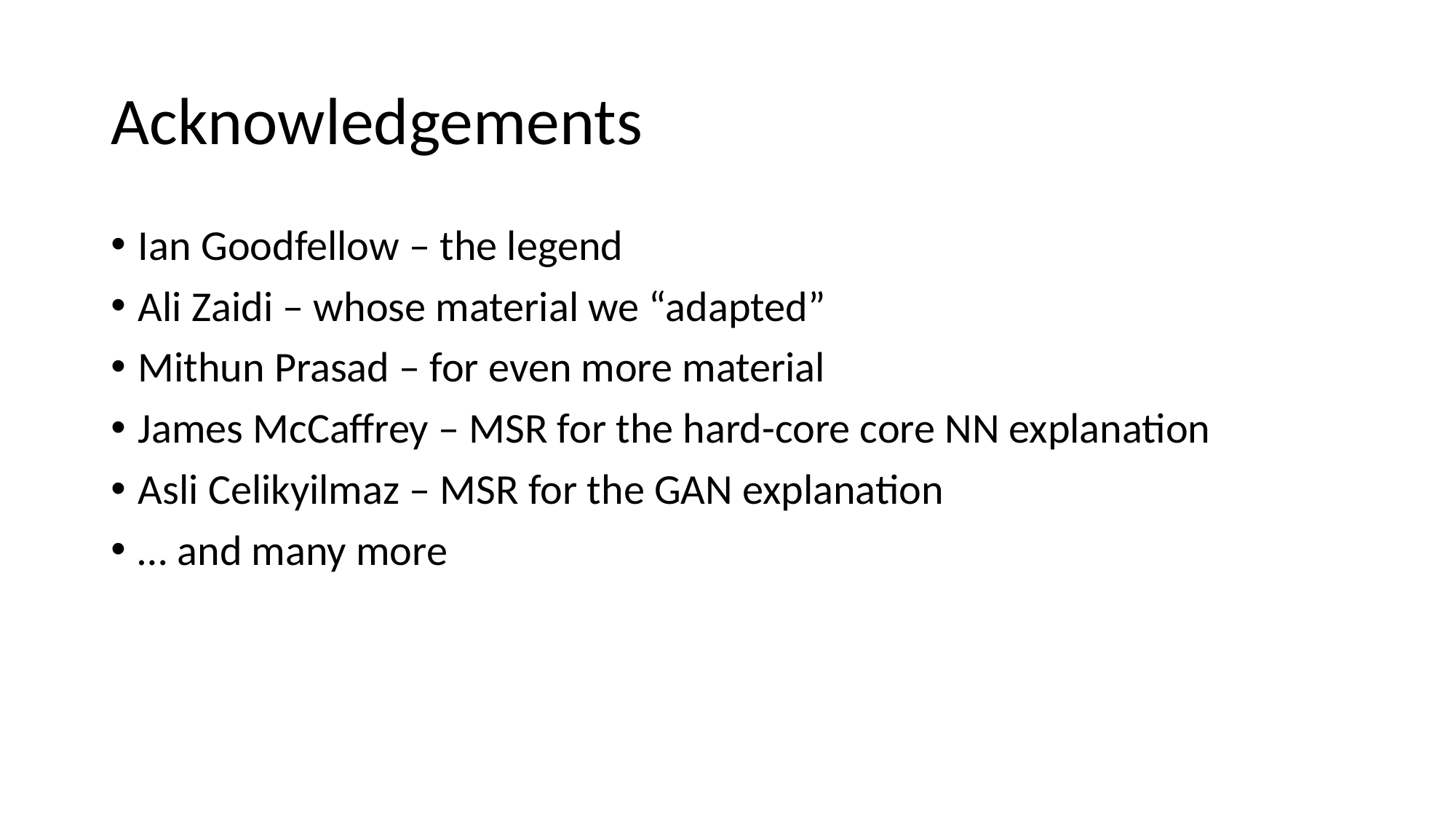

# Acknowledgements
Ian Goodfellow – the legend
Ali Zaidi – whose material we “adapted”
Mithun Prasad – for even more material
James McCaffrey – MSR for the hard-core core NN explanation
Asli Celikyilmaz – MSR for the GAN explanation
… and many more